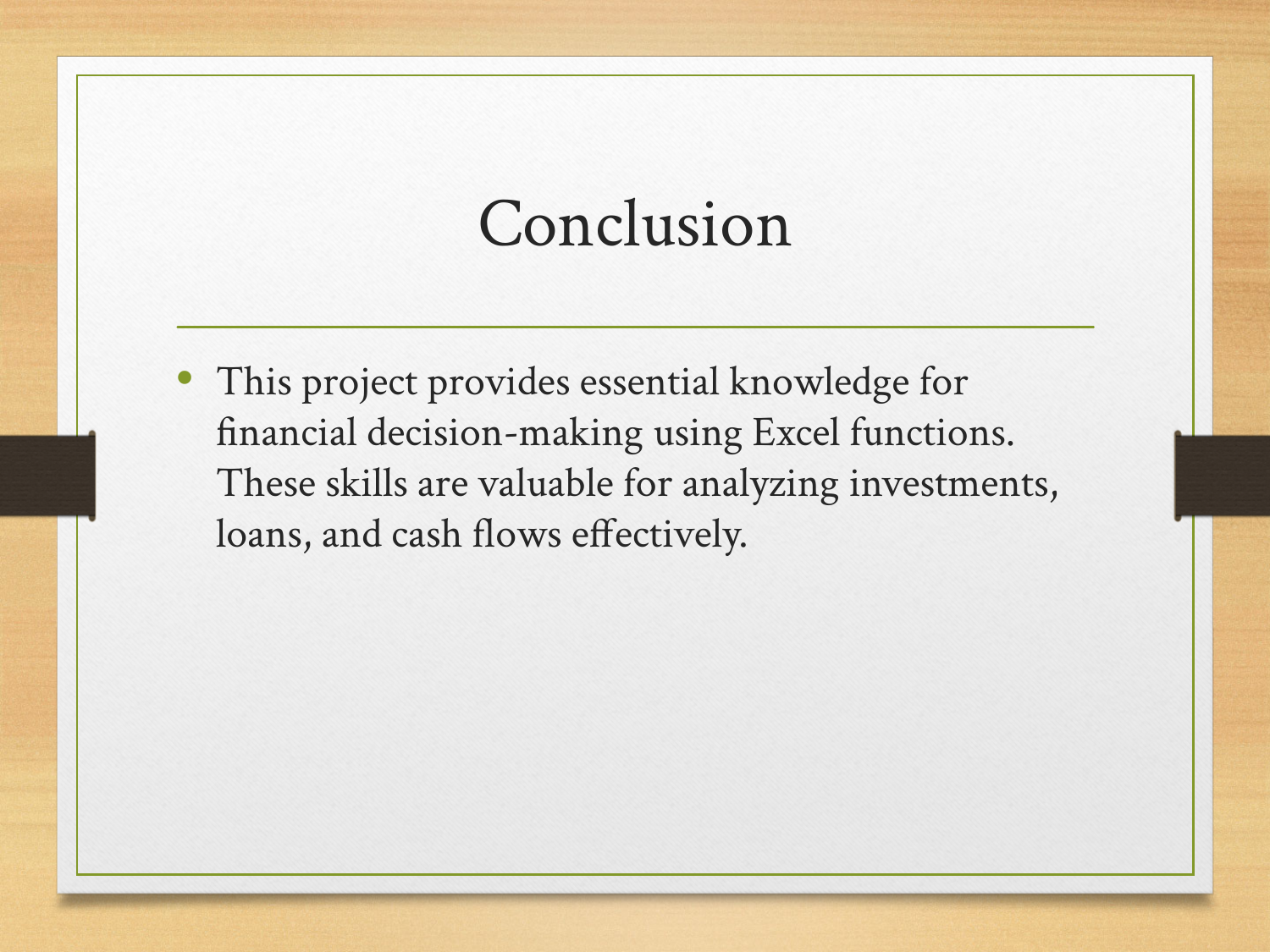

# Conclusion
This project provides essential knowledge for financial decision-making using Excel functions. These skills are valuable for analyzing investments, loans, and cash flows effectively.